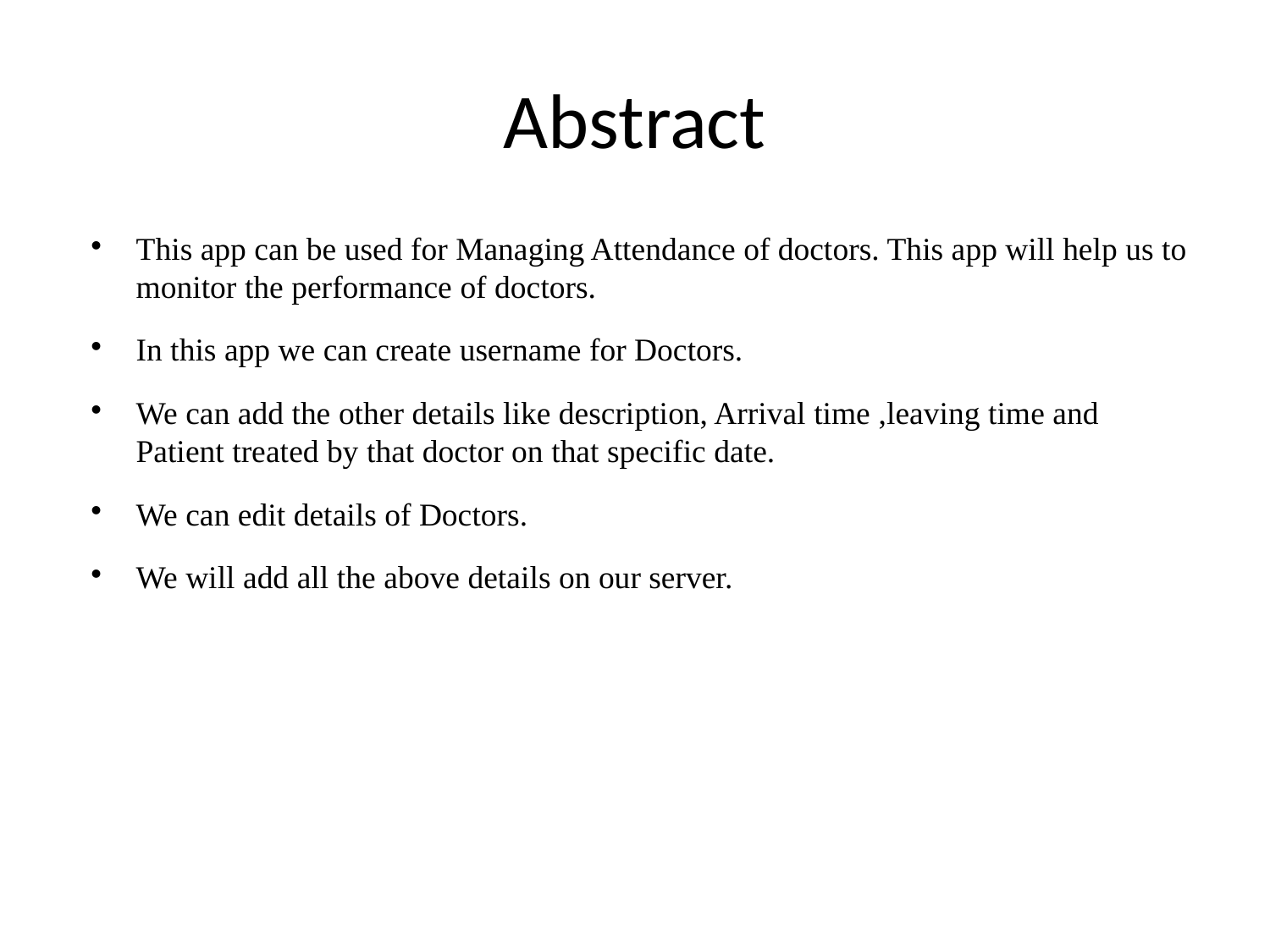

Abstract
This app can be used for Managing Attendance of doctors. This app will help us to monitor the performance of doctors.
In this app we can create username for Doctors.
We can add the other details like description, Arrival time ,leaving time and Patient treated by that doctor on that specific date.
We can edit details of Doctors.
We will add all the above details on our server.